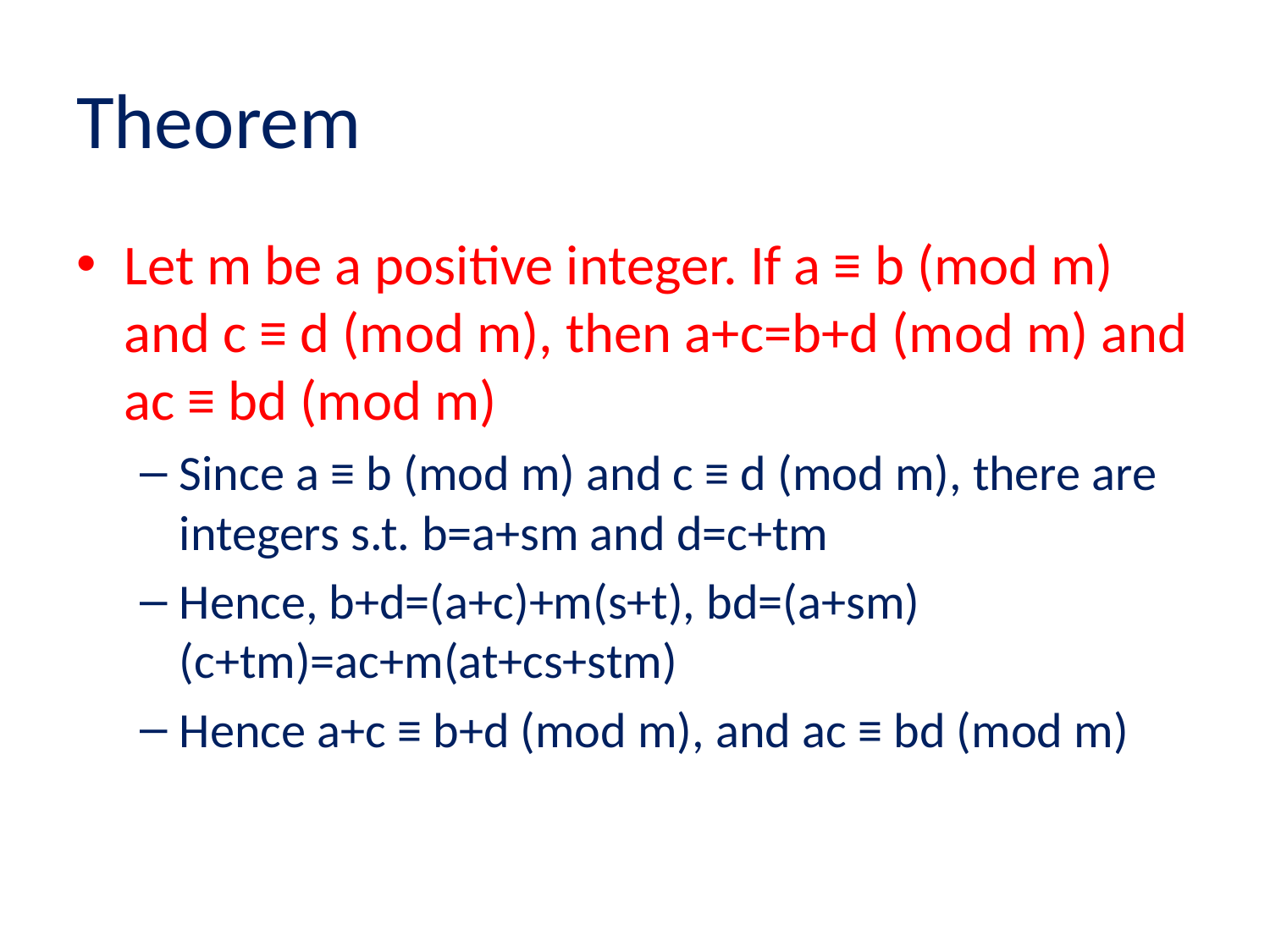

# Theorem
Let m be a positive integer. If a ≡ b (mod m) and c ≡ d (mod m), then a+c=b+d (mod m) and ac ≡ bd (mod m)
Since a ≡ b (mod m) and c ≡ d (mod m), there are integers s.t. b=a+sm and d=c+tm
Hence, b+d=(a+c)+m(s+t), bd=(a+sm)(c+tm)=ac+m(at+cs+stm)
Hence a+c ≡ b+d (mod m), and ac ≡ bd (mod m)
9